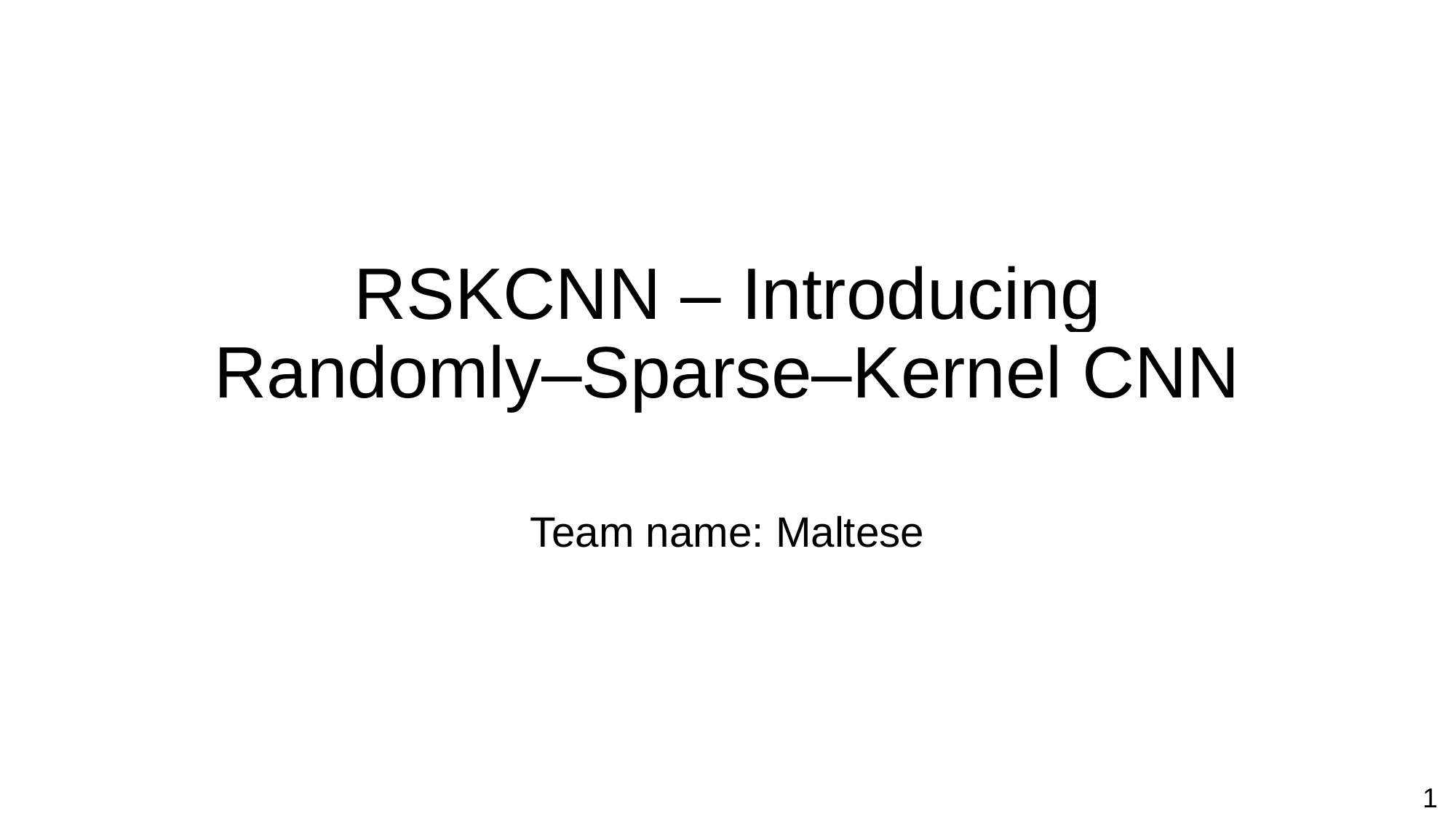

# RSKCNN – Introducing Randomly–Sparse–Kernel CNN
Team name: Maltese
1